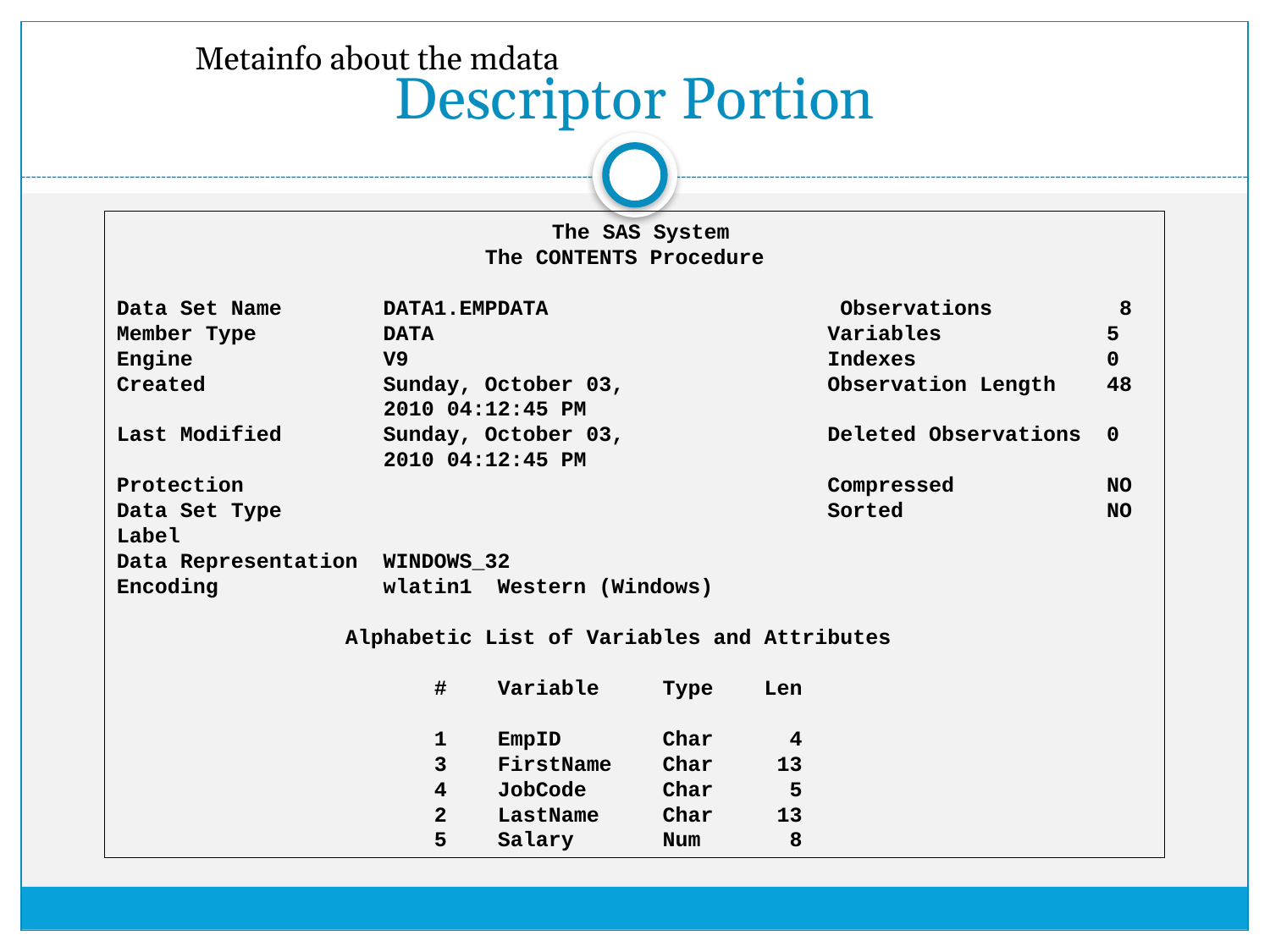

# Descriptor Portion
Metainfo about the mdata
 The SAS System
                             The CONTENTS Procedure

Data Set Name        DATA1.EMPDATA                       Observations          8
Member Type          DATA                               Variables             5
Engine               V9                                 Indexes               0
Created              Sunday, October 03,                Observation Length    48
                     2010 04:12:45 PM
Last Modified        Sunday, October 03,                Deleted Observations  0
                     2010 04:12:45 PM
Protection                                              Compressed            NO
Data Set Type                                           Sorted                NO
Label
Data Representation  WINDOWS_32
Encoding             wlatin1  Western (Windows)

                  Alphabetic List of Variables and Attributes

                         #    Variable     Type    Len

                         1    EmpID        Char      4
                         3    FirstName    Char     13
                         4    JobCode      Char      5
                         2    LastName     Char     13
                         5    Salary       Num       8